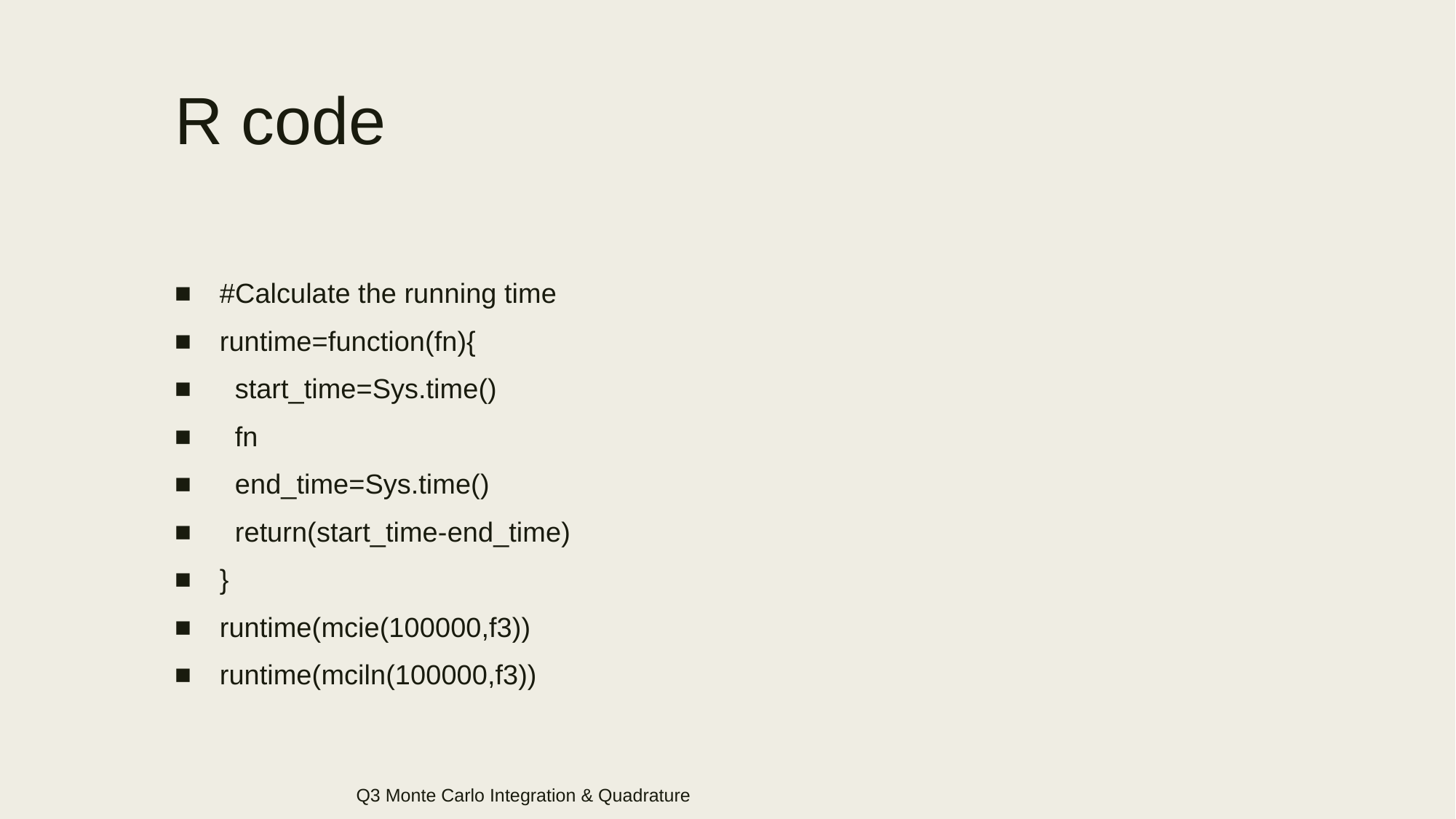

# R code
#Calculate the running time
runtime=function(fn){
  start_time=Sys.time()
  fn
  end_time=Sys.time()
  return(start_time-end_time)
}
runtime(mcie(100000,f3))
runtime(mciln(100000,f3))

Q3 Monte Carlo Integration & Quadrature